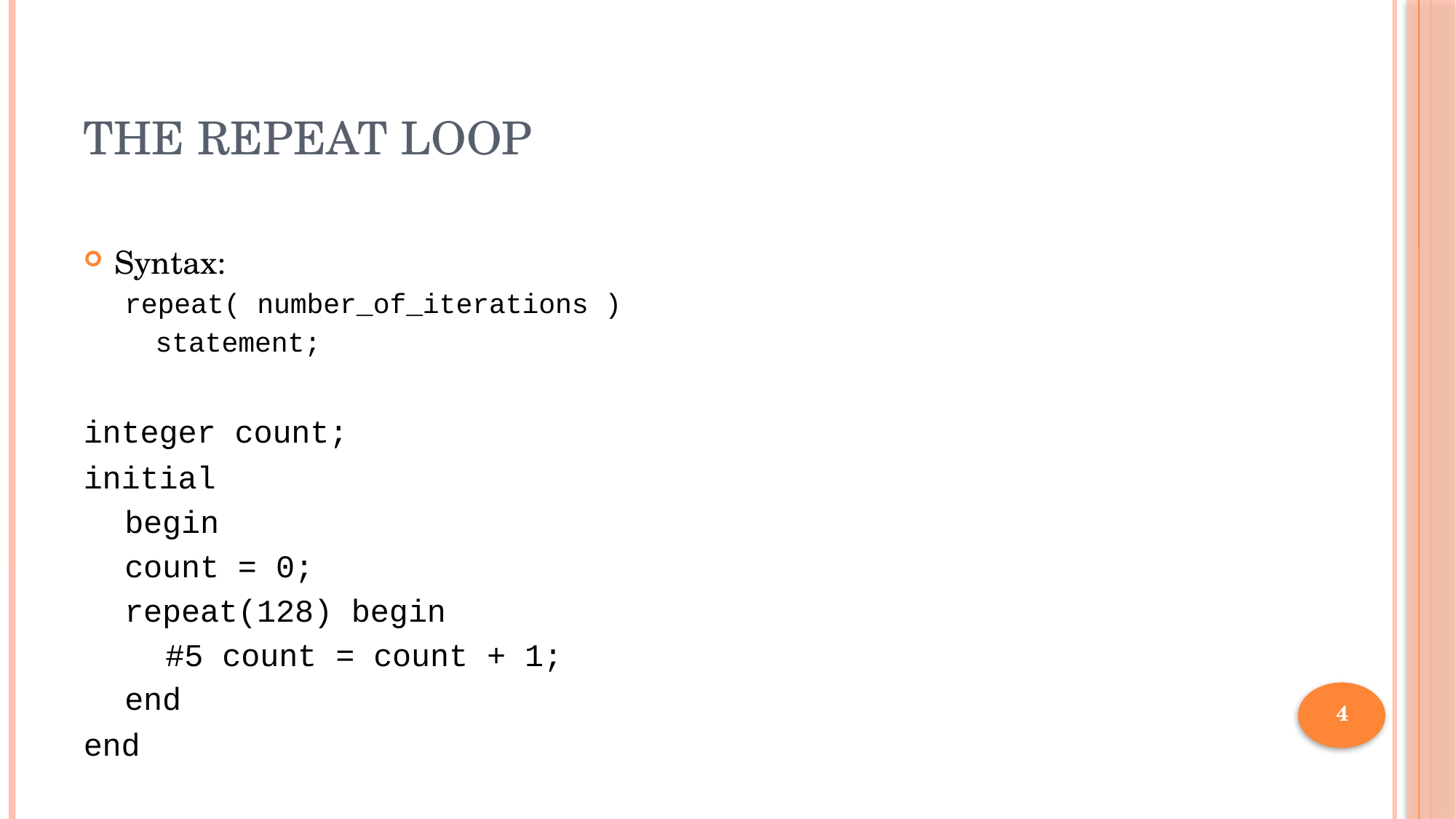

# The Repeat Loop

Syntax:
repeat( number_of_iterations )
	statement;

integer count;
initial
begin
count = 0;
repeat(128) begin
#5 count = count + 1;
end
end
4